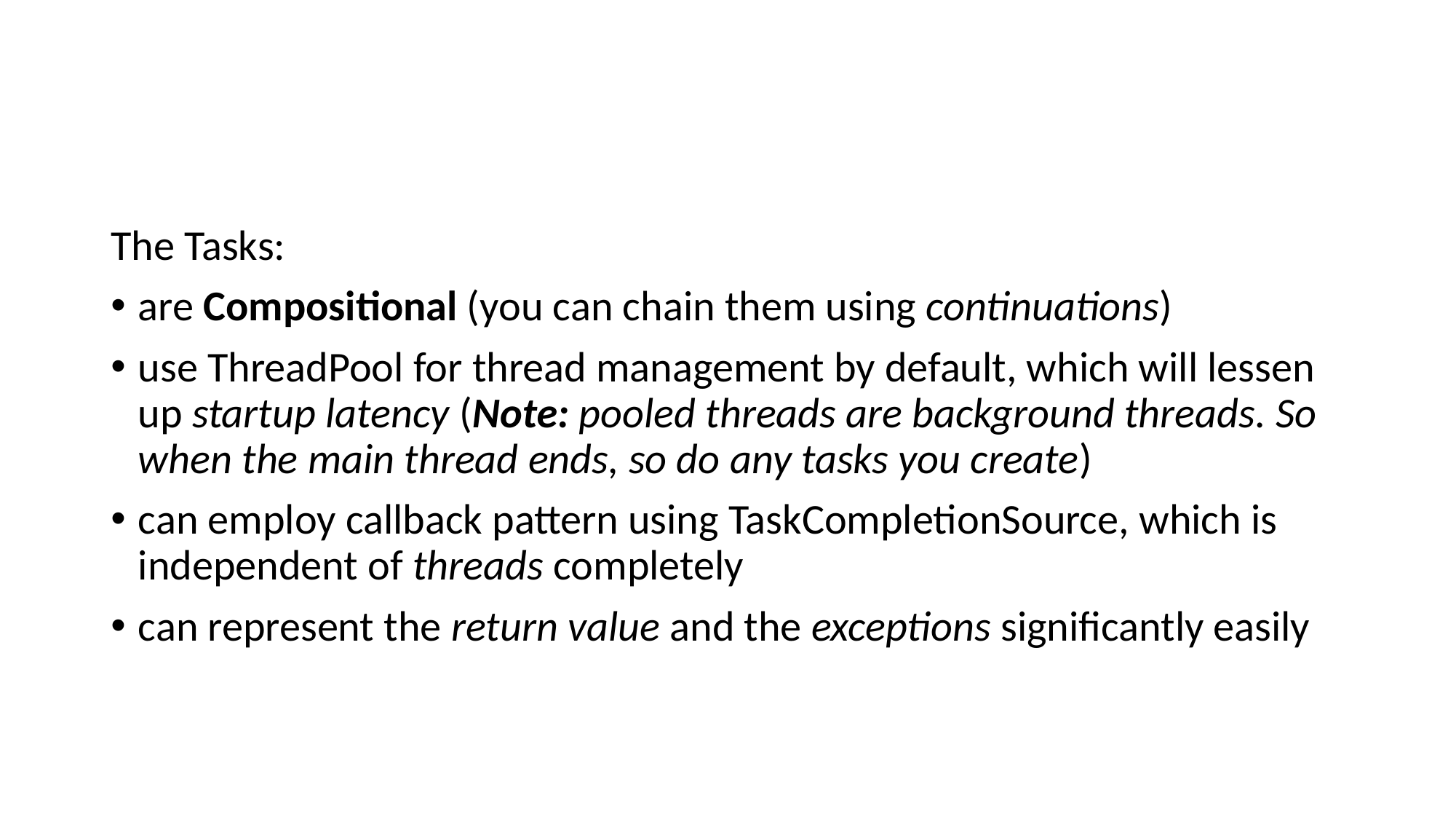

#
The Tasks:
are Compositional (you can chain them using continuations)
use ThreadPool for thread management by default, which will lessen up startup latency (Note: pooled threads are background threads. So when the main thread ends, so do any tasks you create)
can employ callback pattern using TaskCompletionSource, which is independent of threads completely
can represent the return value and the exceptions significantly easily